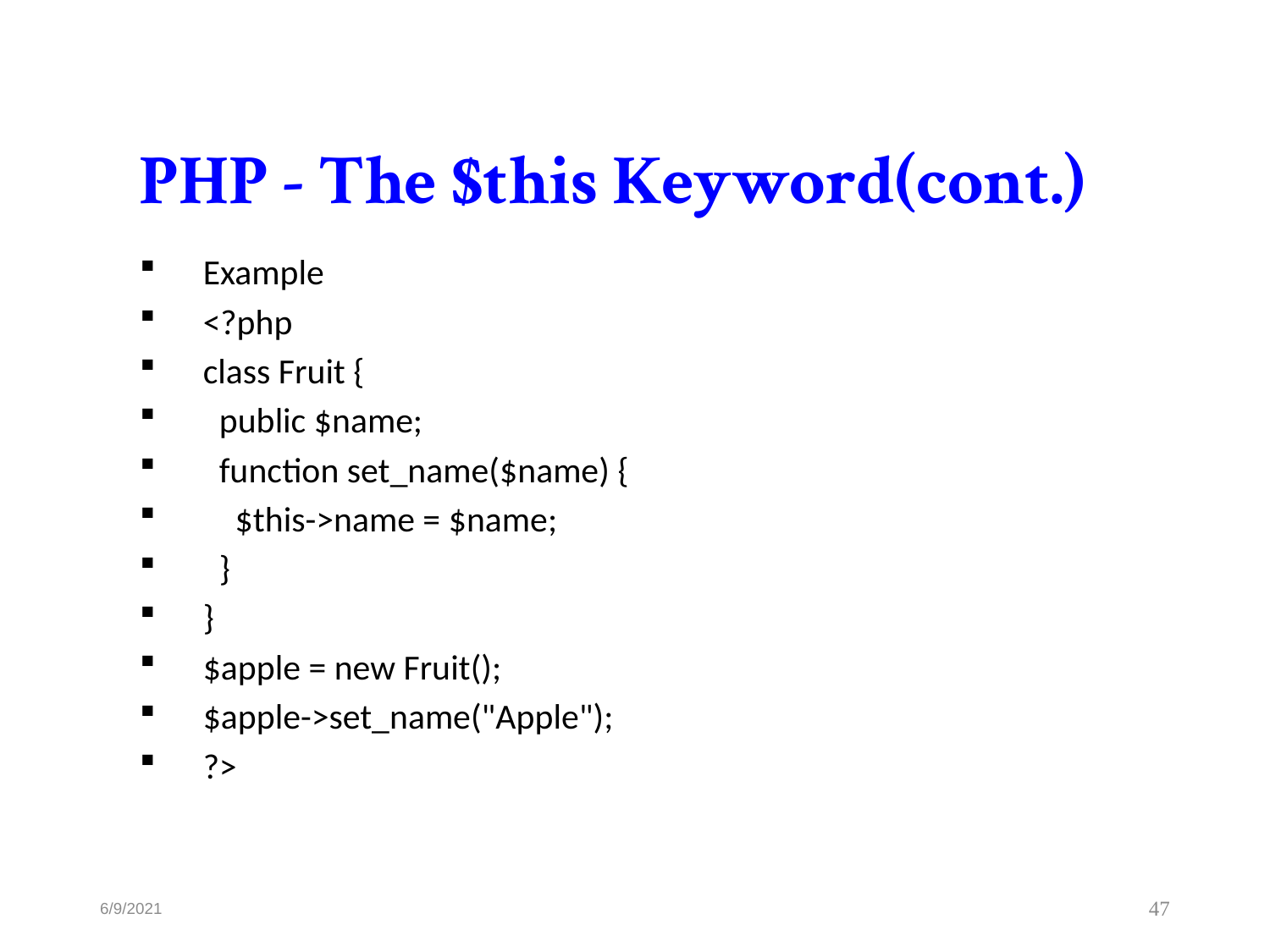

PHP - The $this Keyword(cont.)
Example
<?php
class Fruit {
  public $name;
  function set_name($name) {
    $this->name = $name;
  }
}
$apple = new Fruit();
$apple->set_name("Apple");
?>
6/9/2021

47